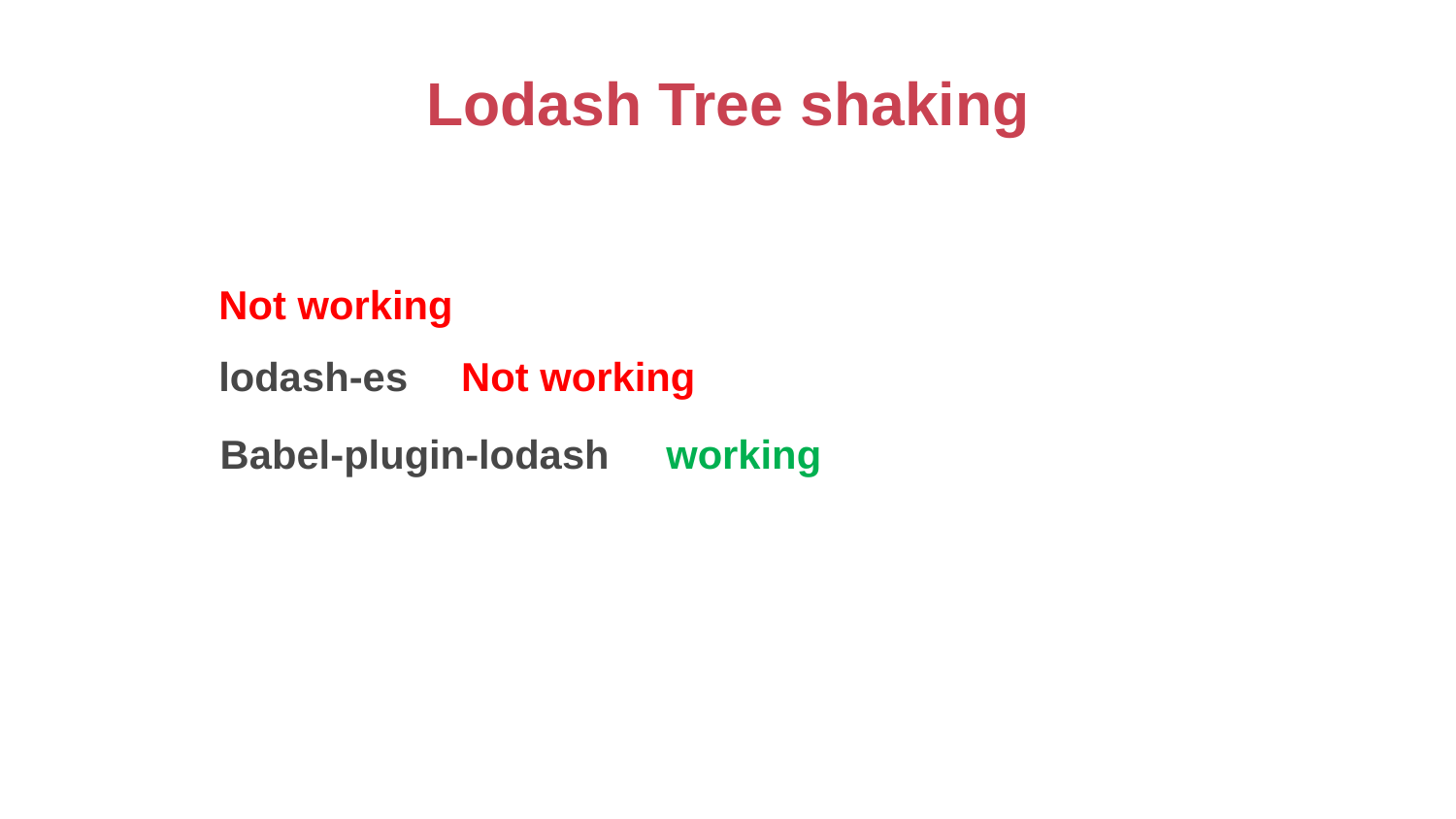

# Lodash Tree shaking
Not working
lodash-es
Not working
Babel-plugin-lodash
working